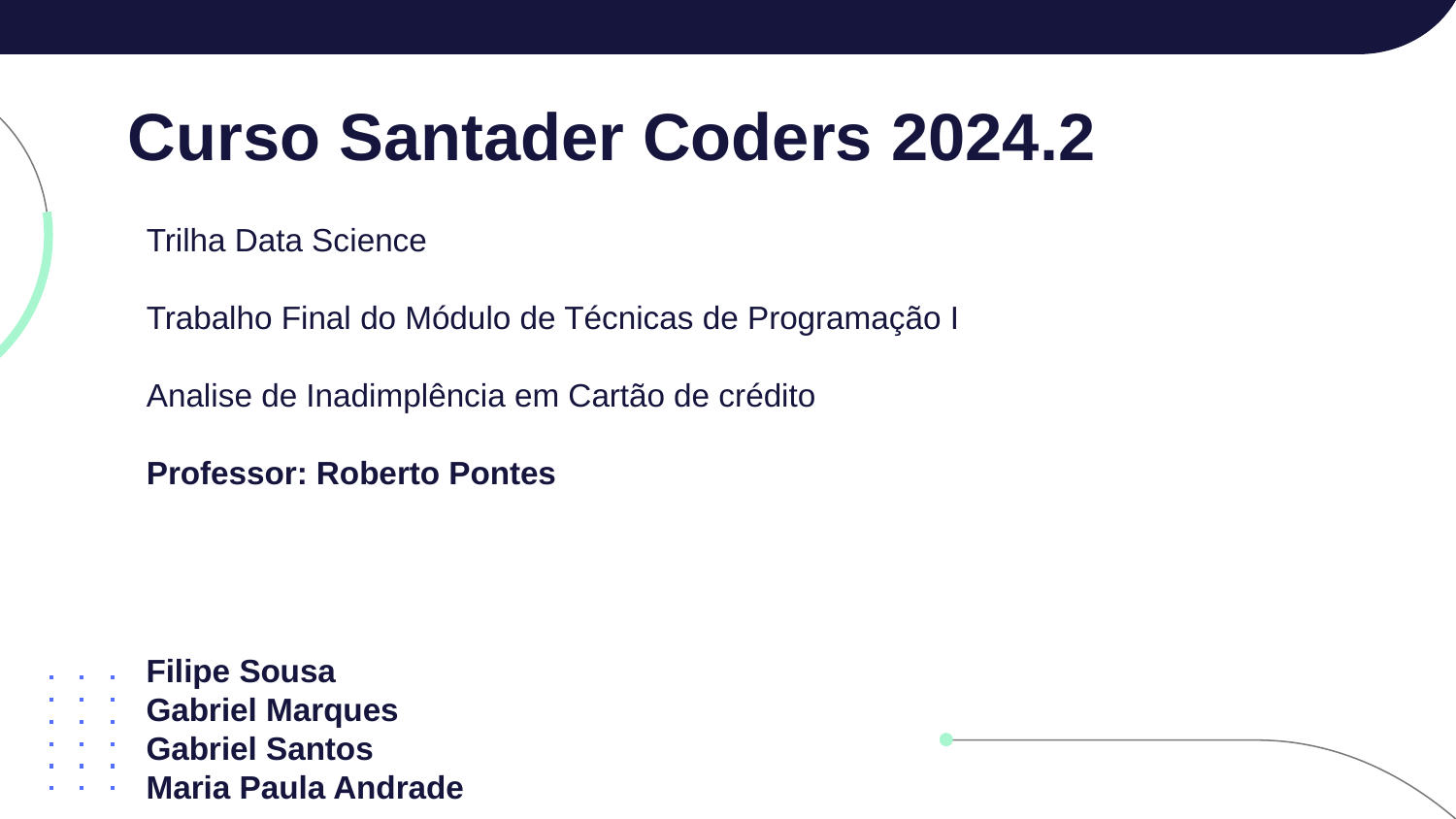

# Curso Santader Coders 2024.2
Trilha Data Science

Trabalho Final do Módulo de Técnicas de Programação I

Analise de Inadimplência em Cartão de crédito

Professor: Roberto Pontes

Filipe Sousa
Gabriel Marques
Gabriel Santos
Maria Paula Andrade